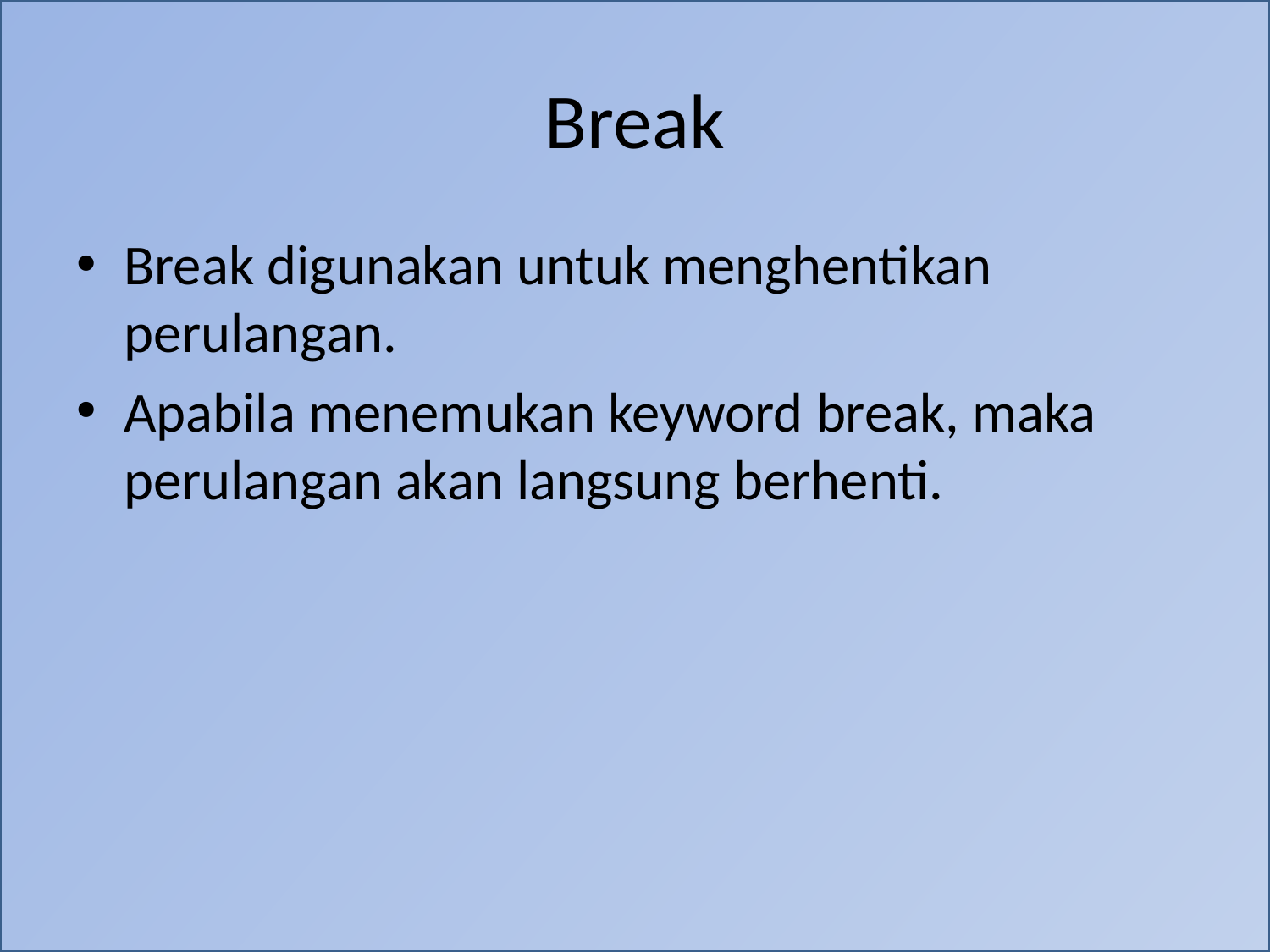

# Break
Break digunakan untuk menghentikan perulangan.
Apabila menemukan keyword break, maka perulangan akan langsung berhenti.